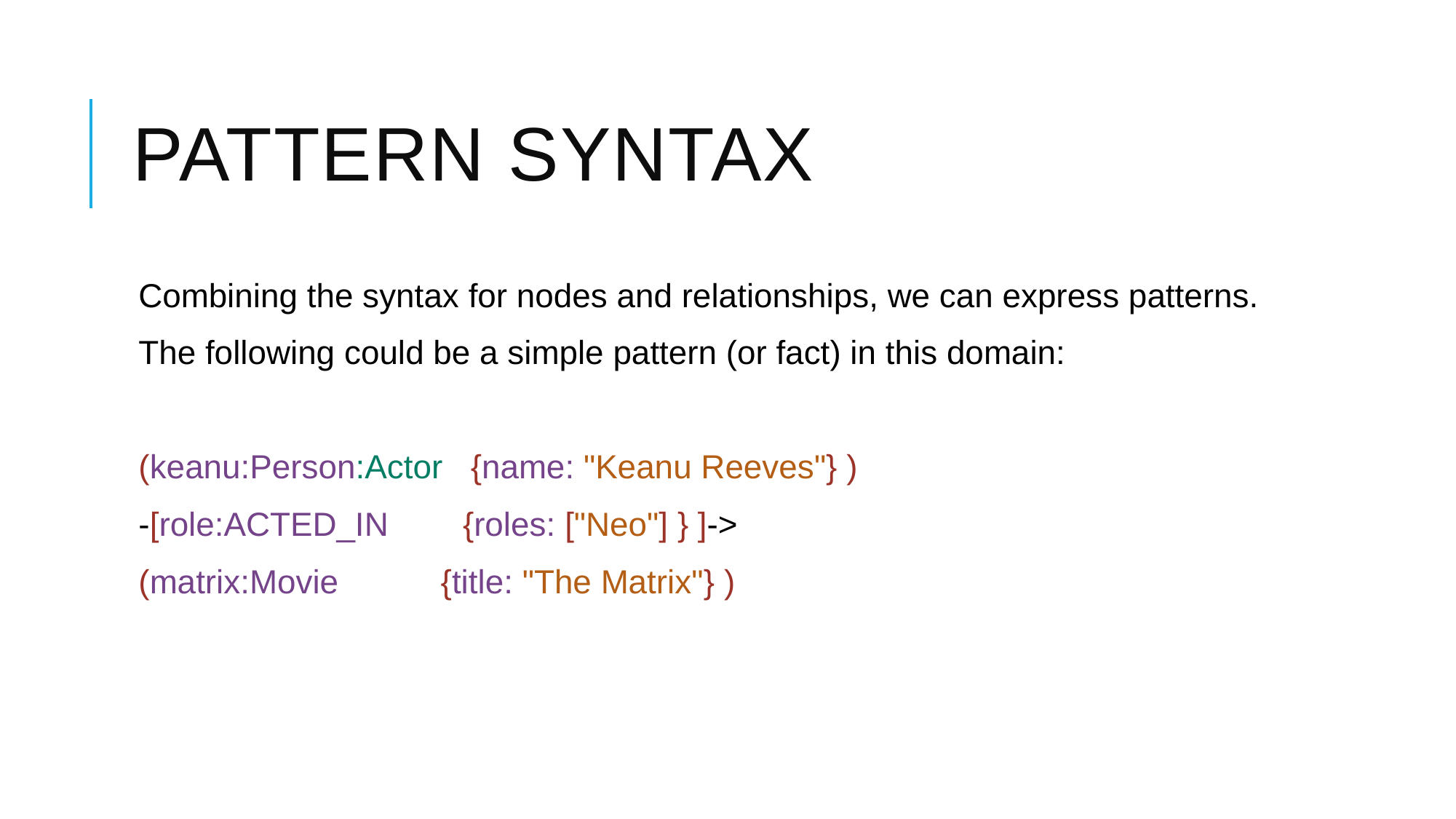

# Pattern syntax
Combining the syntax for nodes and relationships, we can express patterns.
The following could be a simple pattern (or fact) in this domain:

(keanu:Person:Actor   {name: "Keanu Reeves"} )
-[role:ACTED_IN        {roles: ["Neo"] } ]->
(matrix:Movie           {title: "The Matrix"} )